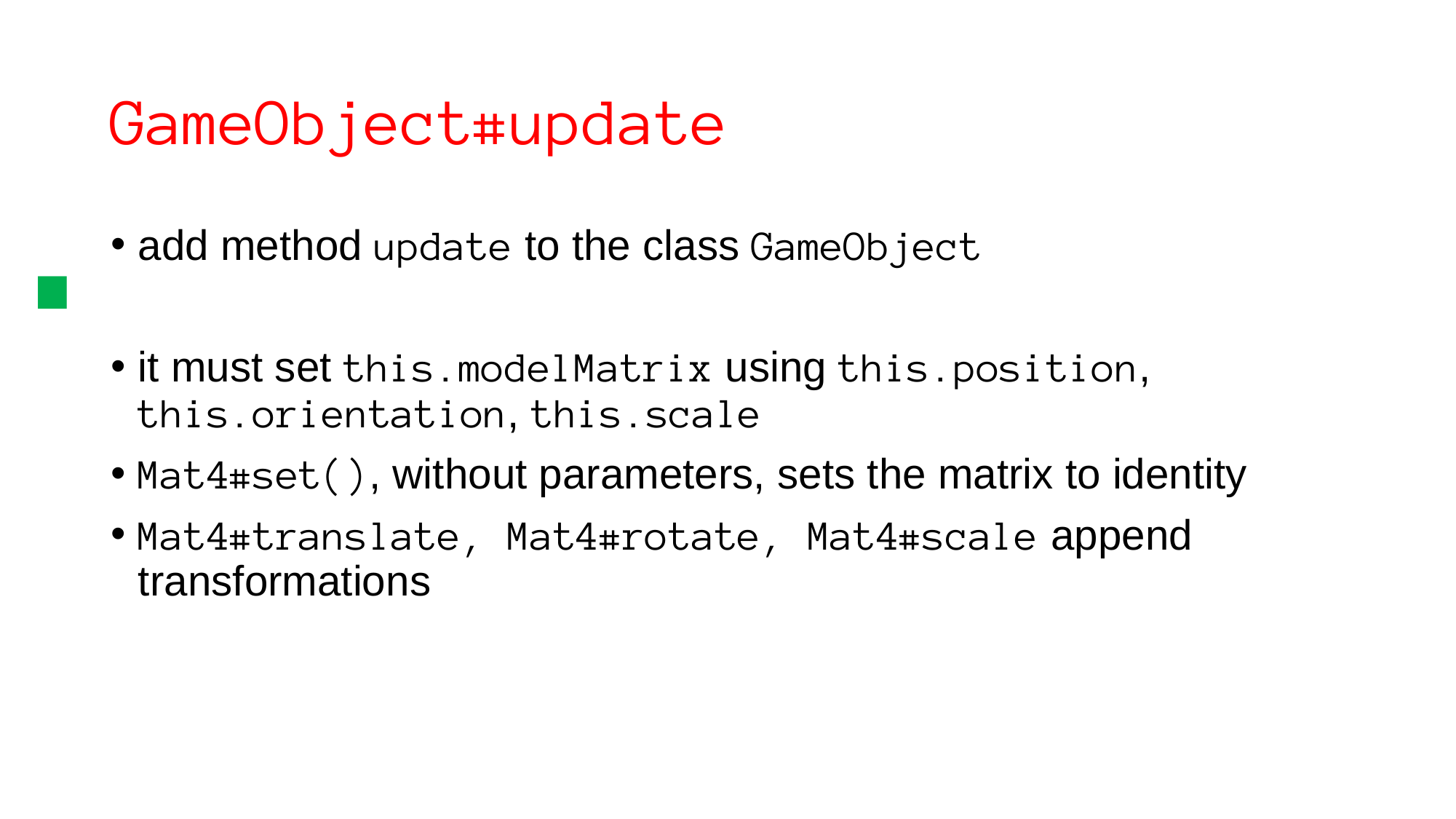

.
# GameObject#update
add method update to the class GameObject

it must set this.modelMatrix using this.position, this.orientation, this.scale
Mat4#set(), without parameters, sets the matrix to identity
Mat4#translate, Mat4#rotate, Mat4#scale append transformations